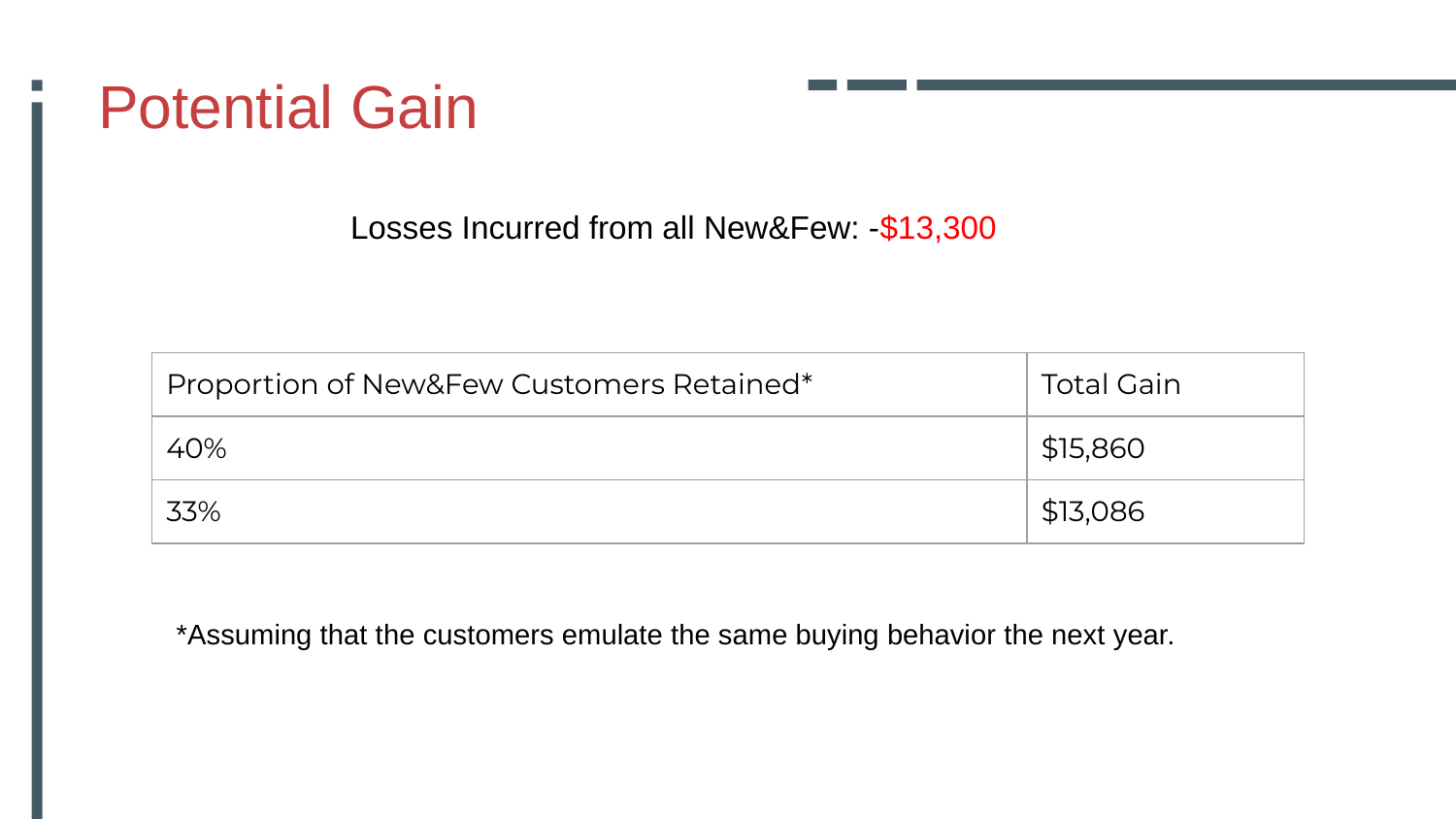

# Potential Gain
Losses Incurred from all New&Few: -$13,300
| Proportion of New&Few Customers Retained\* | Total Gain |
| --- | --- |
| 40% | $15,860 |
| 33% | $13,086 |
*Assuming that the customers emulate the same buying behavior the next year.